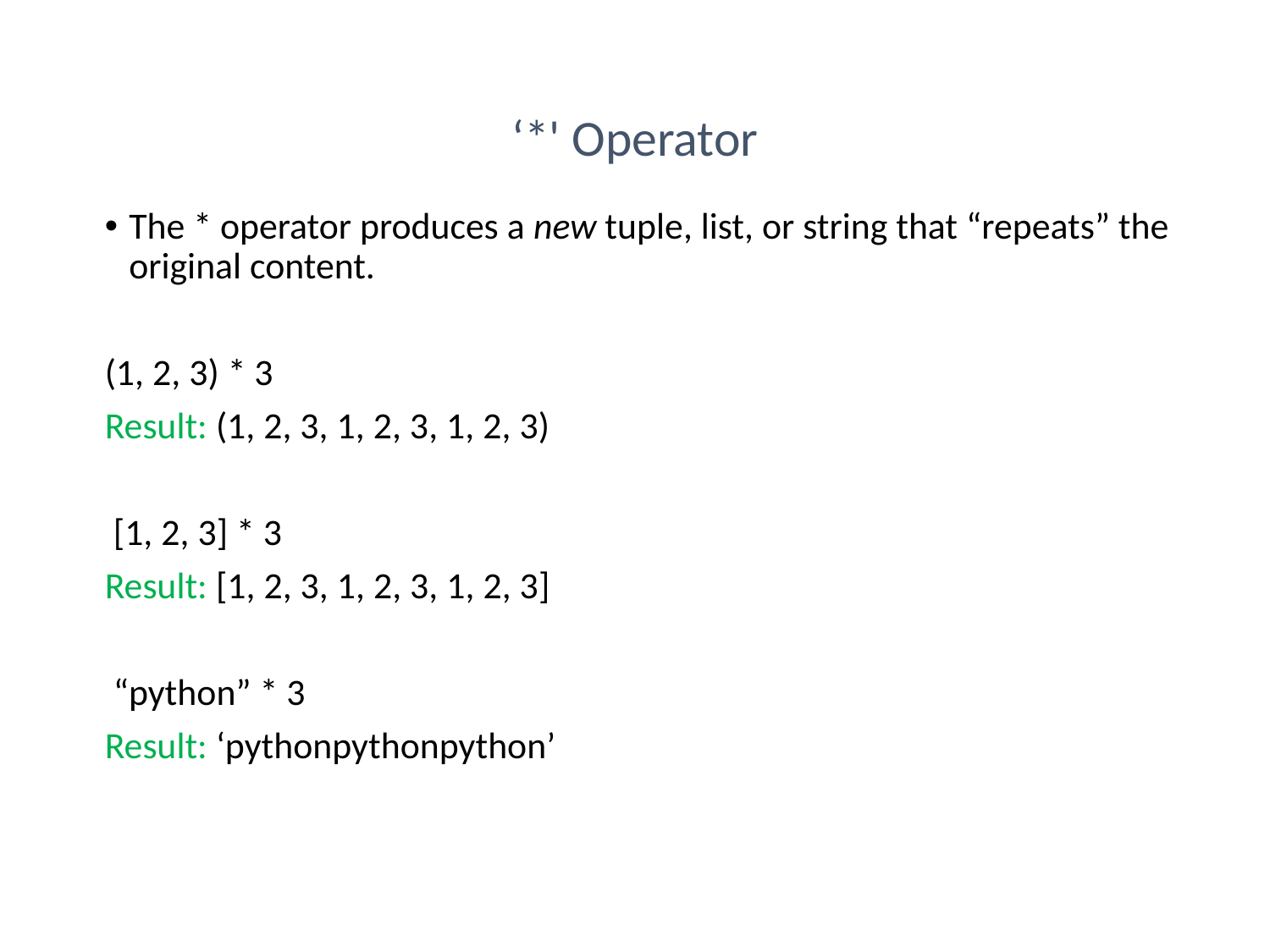

# ‘*' Operator
The * operator produces a new tuple, list, or string that “repeats” the original content.

(1, 2, 3) * 3
Result: (1, 2, 3, 1, 2, 3, 1, 2, 3)

 [1, 2, 3] * 3
Result: [1, 2, 3, 1, 2, 3, 1, 2, 3]

 “python” * 3
Result: ‘pythonpythonpython’